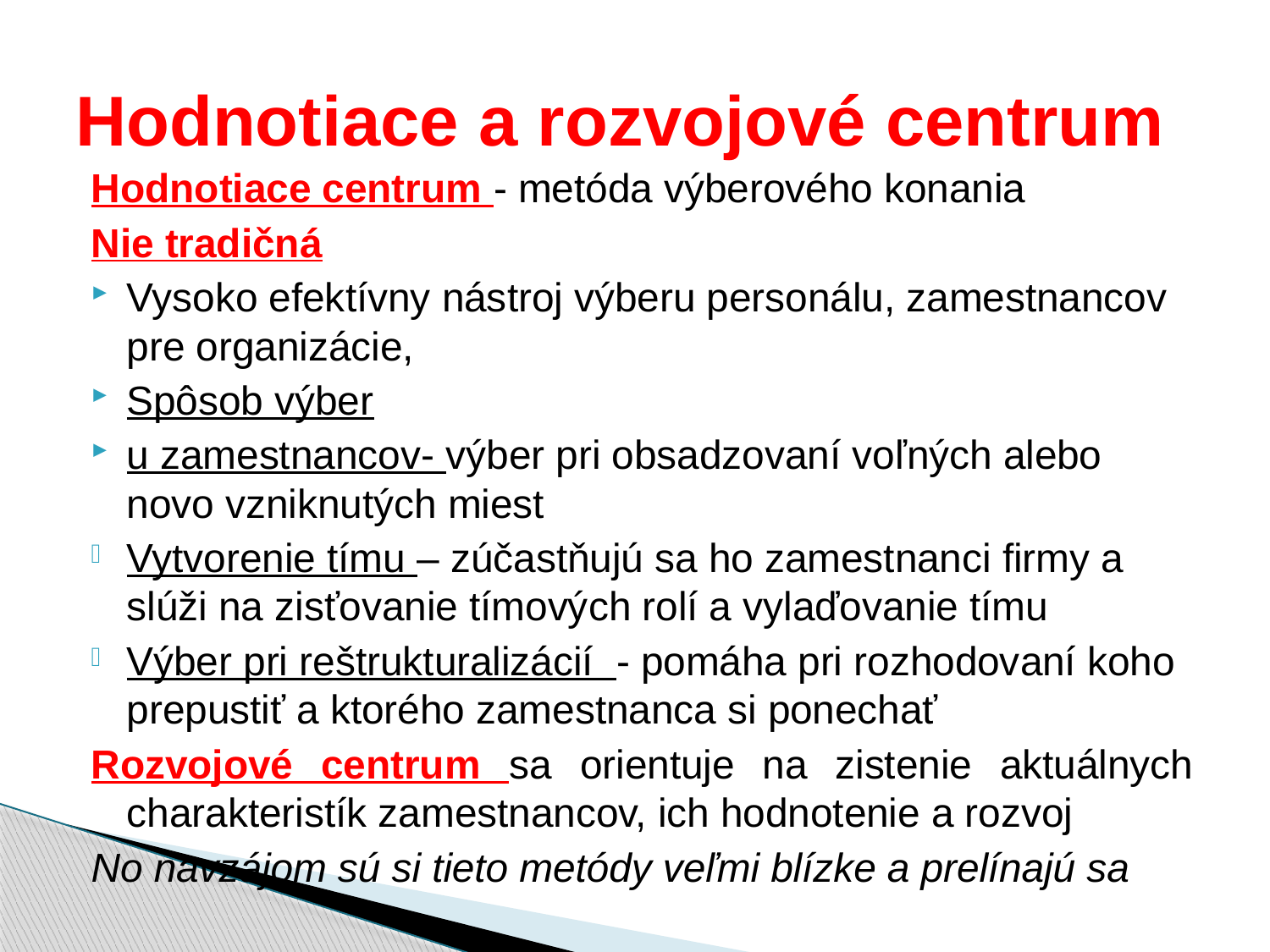

# Hodnotiace a rozvojové centrum
Hodnotiace centrum - metóda výberového konania
Nie tradičná
Vysoko efektívny nástroj výberu personálu, zamestnancov pre organizácie,
Spôsob výber
u zamestnancov- výber pri obsadzovaní voľných alebo novo vzniknutých miest
Vytvorenie tímu – zúčastňujú sa ho zamestnanci firmy a slúži na zisťovanie tímových rolí a vylaďovanie tímu
Výber pri reštrukturalizácií  - pomáha pri rozhodovaní koho prepustiť a ktorého zamestnanca si ponechať
Rozvojové centrum sa orientuje na zistenie aktuálnych charakteristík zamestnancov, ich hodnotenie a rozvoj
No navzájom sú si tieto metódy veľmi blízke a prelínajú sa